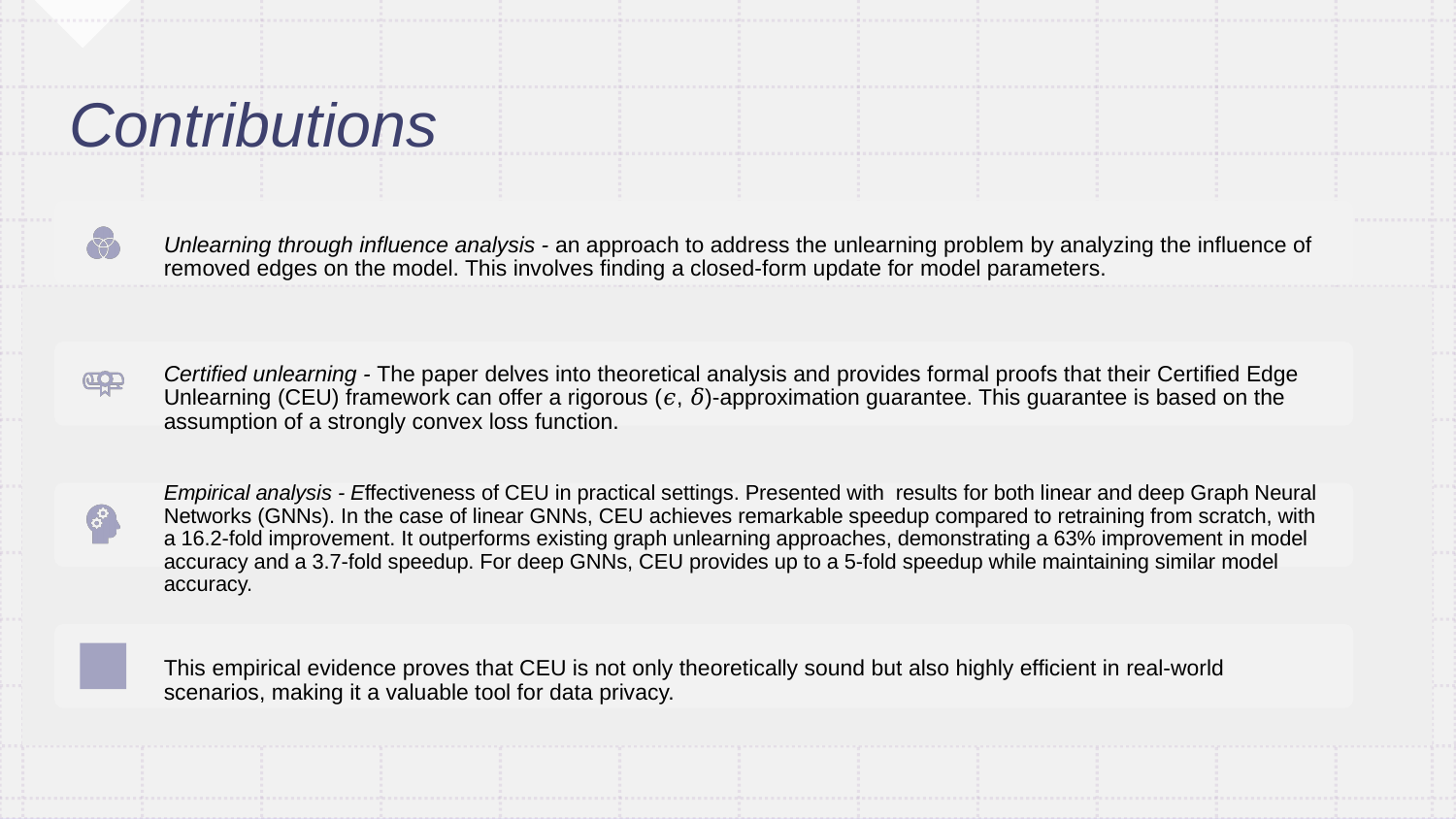

# Contributions
Unlearning through influence analysis - an approach to address the unlearning problem by analyzing the influence of removed edges on the model. This involves finding a closed-form update for model parameters.
Certified unlearning - The paper delves into theoretical analysis and provides formal proofs that their Certified Edge Unlearning (CEU) framework can offer a rigorous (𝜖, 𝛿)-approximation guarantee. This guarantee is based on the assumption of a strongly convex loss function.
Empirical analysis - Effectiveness of CEU in practical settings. Presented with  results for both linear and deep Graph Neural Networks (GNNs). In the case of linear GNNs, CEU achieves remarkable speedup compared to retraining from scratch, with a 16.2-fold improvement. It outperforms existing graph unlearning approaches, demonstrating a 63% improvement in model accuracy and a 3.7-fold speedup. For deep GNNs, CEU provides up to a 5-fold speedup while maintaining similar model accuracy.
This empirical evidence proves that CEU is not only theoretically sound but also highly efficient in real-world scenarios, making it a valuable tool for data privacy.